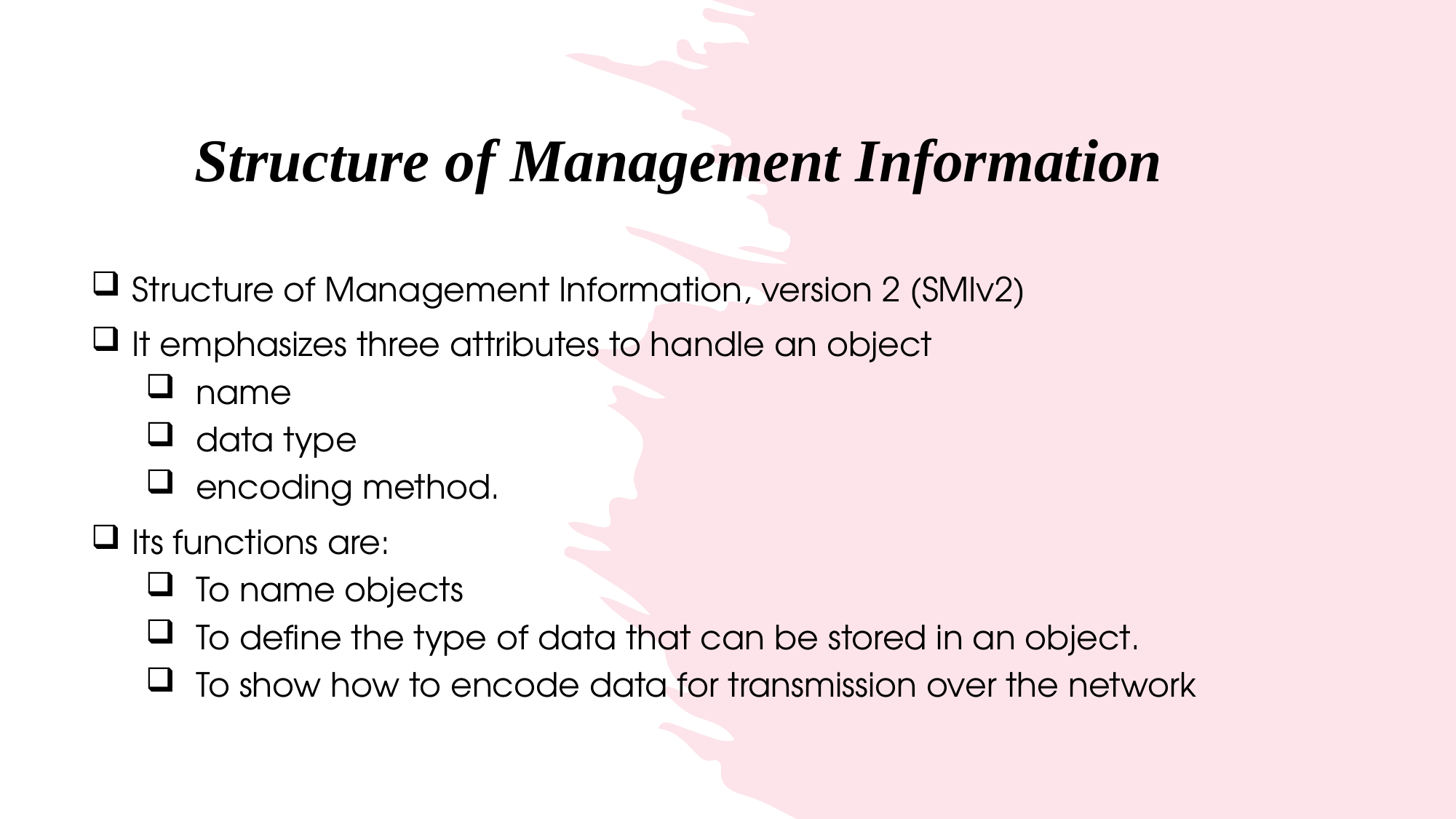

# Structure of Management Information
Structure of Management Information, version 2 (SMIv2)
It emphasizes three attributes to handle an object
 name
 data type
 encoding method.
Its functions are:
 To name objects
 To define the type of data that can be stored in an object.
 To show how to encode data for transmission over the network